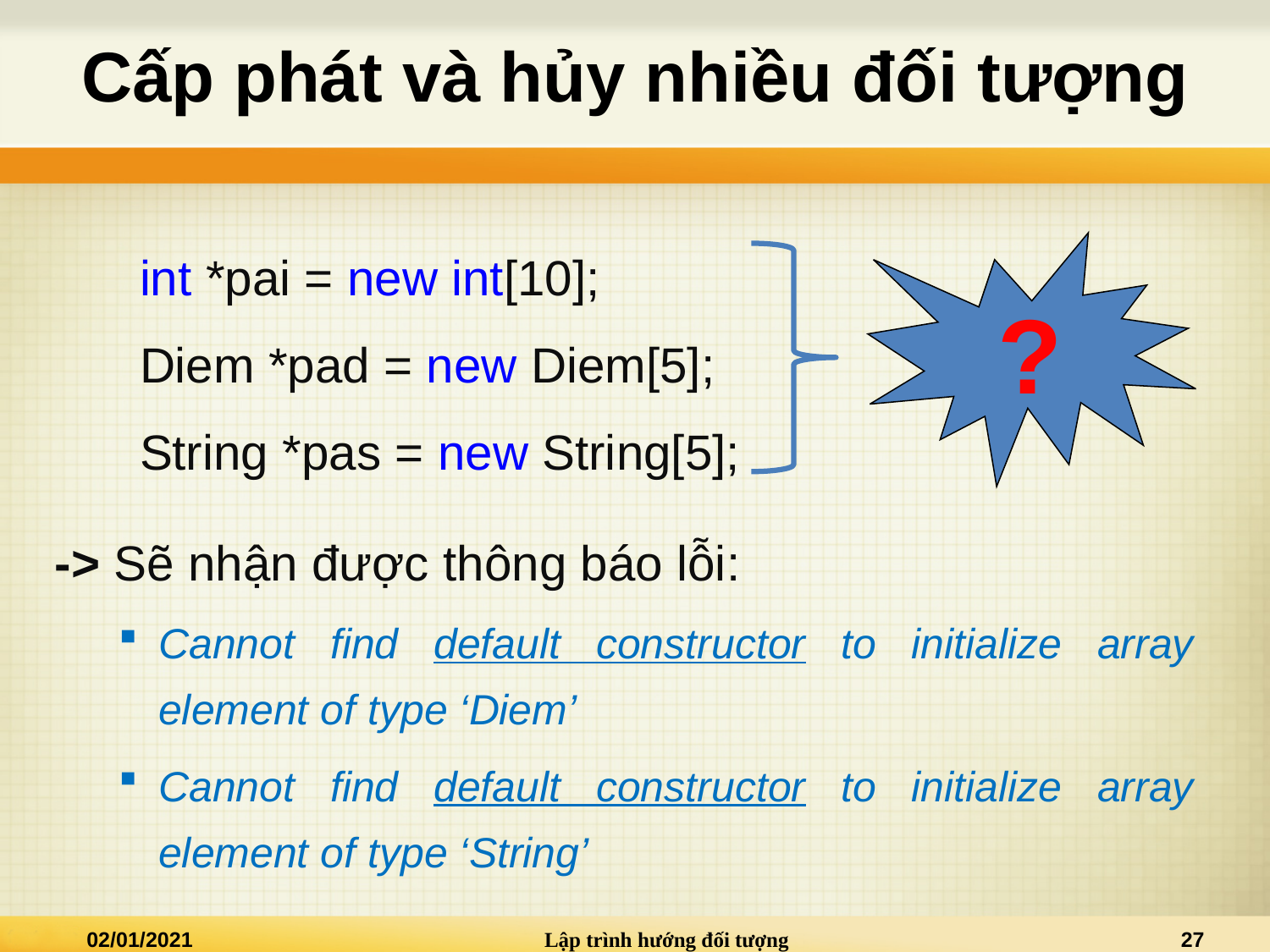

# Cấp phát và hủy nhiều đối tượng
int *pai = new int[10];
Diem *pad = new Diem[5];
String *pas = new String[5];
?

-> Sẽ nhận được thông báo lỗi:
Cannot find default constructor to initialize array element of type ‘Diem’
Cannot find default constructor to initialize array element of type ‘String’

02/01/2021
Lập trình hướng đối tượng
27